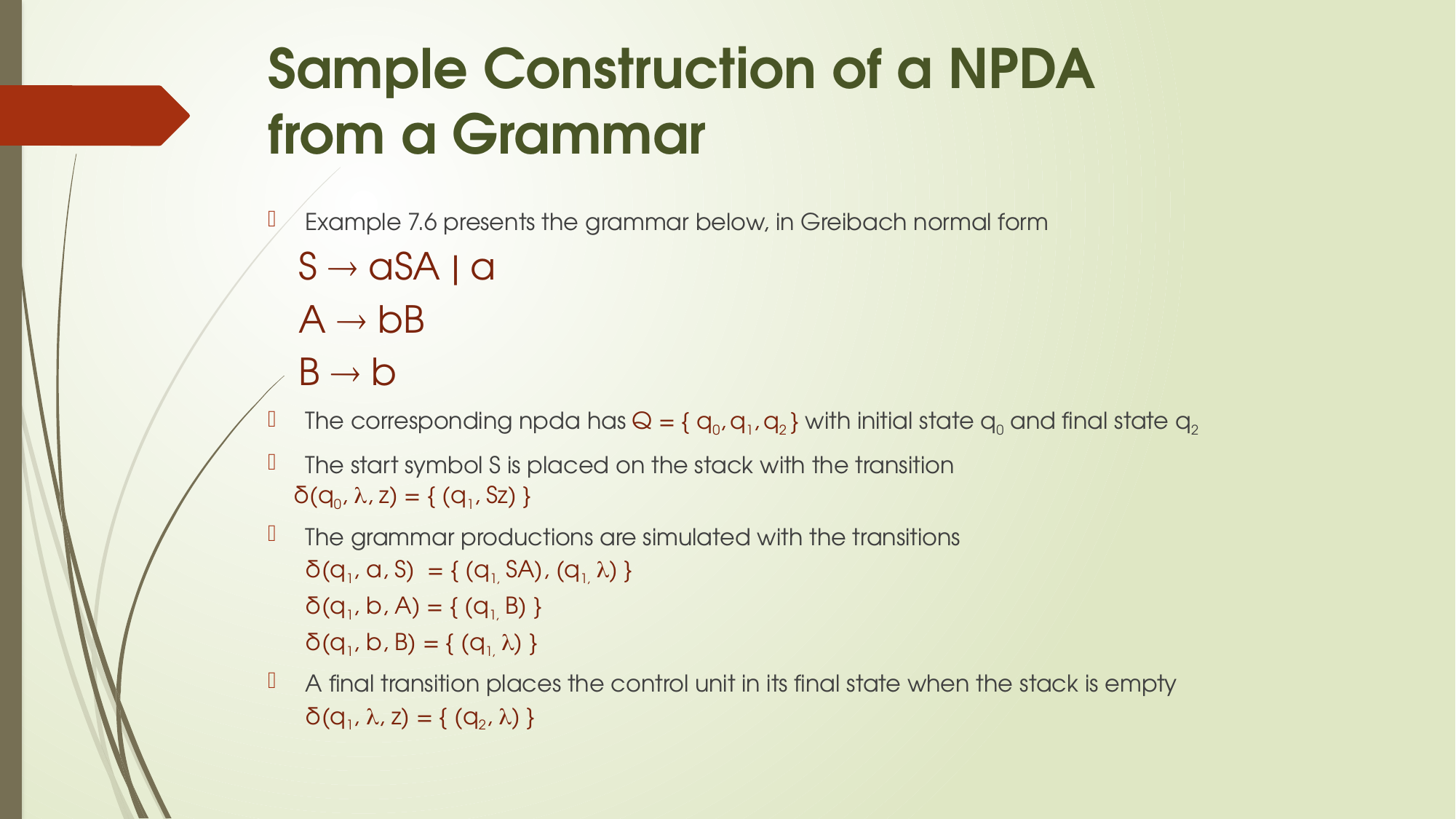

# Sample Construction of a NPDA from a Grammar
Example 7.6 presents the grammar below, in Greibach normal form
   S → aSA | a
   A → bB
   B → b
The corresponding npda has Q = { q0, q1, q2 } with initial state q0 and final state q2
The start symbol S is placed on the stack with the transition
    δ(q0, λ, z) = { (q1, Sz) }
The grammar productions are simulated with the transitions
	δ(q1, a, S)  = { (q1, SA), (q1, λ) }
	δ(q1, b, A) = { (q1, B) }
	δ(q1, b, B) = { (q1, λ) }
A final transition places the control unit in its final state when the stack is empty
	δ(q1, λ, z) = { (q2, λ) }